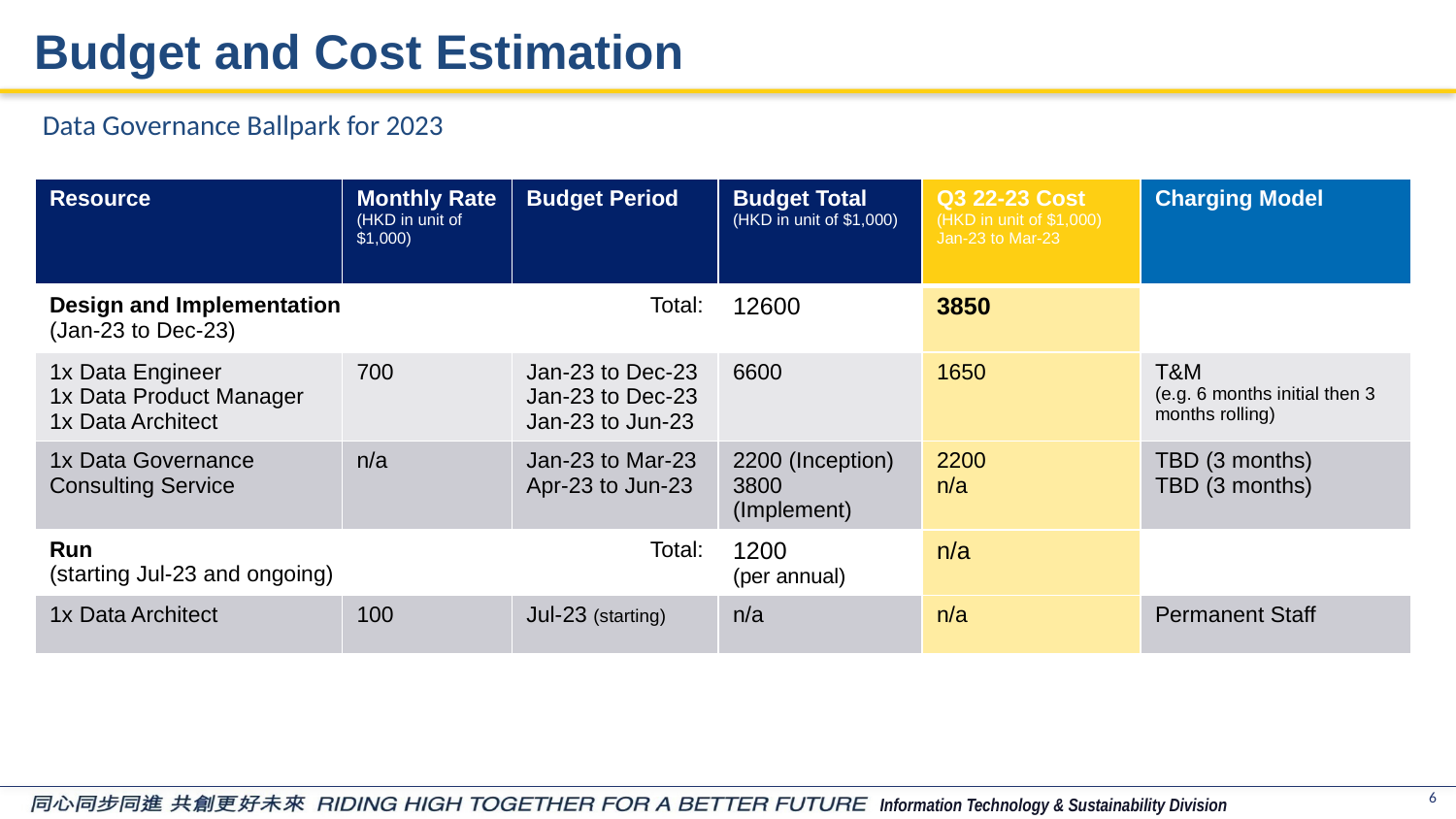

# Budget and Cost Estimation
Data Governance Ballpark for 2023
| Resource | Monthly Rate (HKD in unit of $1,000) | Budget Period | Budget Total (HKD in unit of $1,000) | Q3 22-23 Cost (HKD in unit of $1,000) Jan-23 to Mar-23 | Charging Model |
| --- | --- | --- | --- | --- | --- |
| Design and Implementation (Jan-23 to Dec-23) |  | Total: | 12600 | 3850 |  |
| 1x Data Engineer 1x Data Product Manager 1x Data Architect | 700 | Jan-23 to Dec-23 Jan-23 to Dec-23 Jan-23 to Jun-23 | 6600 | 1650 | T&M (e.g. 6 months initial then 3 months rolling) |
| 1x Data Governance Consulting Service | n/a | Jan-23 to Mar-23 Apr-23 to Jun-23 | 2200 (Inception) 3800 (Implement) | 2200 n/a | TBD (3 months) TBD (3 months) |
| Run (starting Jul-23 and ongoing) |  | Total: | 1200 (per annual) | n/a |  |
| 1x Data Architect | 100 | Jul-23 (starting) | n/a | n/a | Permanent Staff |
6